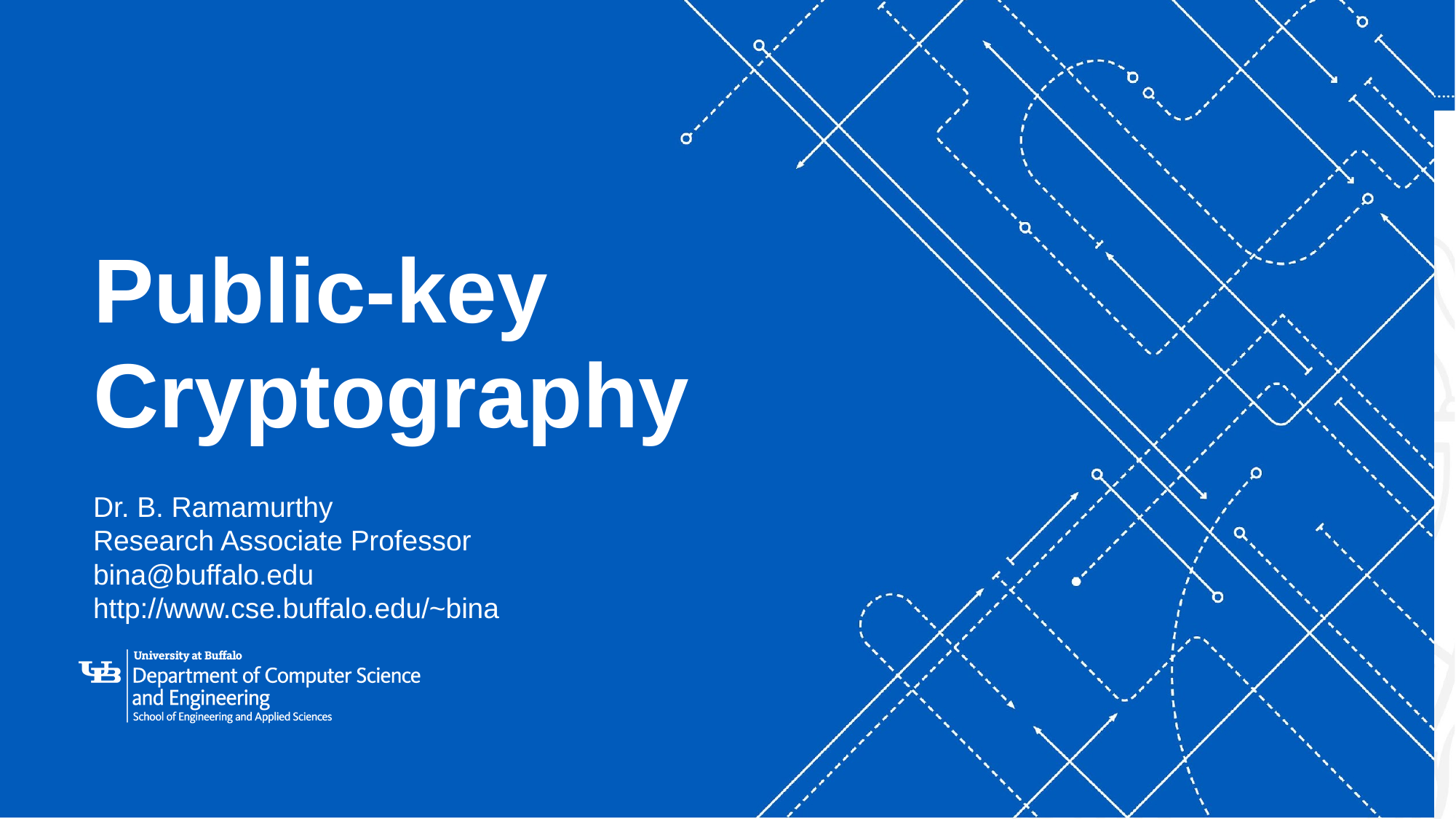

# Public-key Cryptography
Dr. B. Ramamurthy
Research Associate Professor
bina@buffalo.edu
http://www.cse.buffalo.edu/~bina